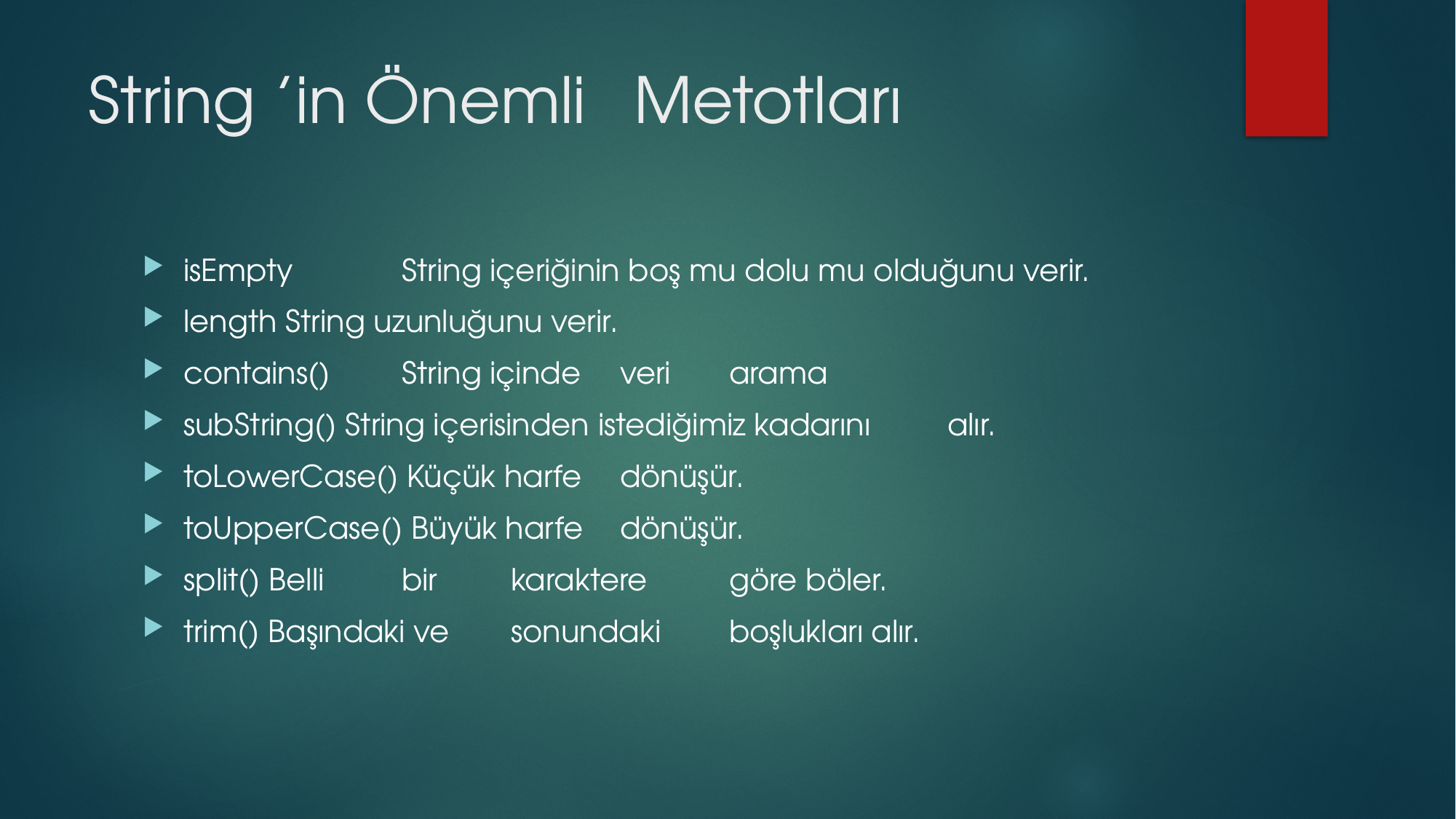

# String ’in Önemli	Metotları
isEmpty	String içeriğinin boş mu dolu mu olduğunu verir.
length String uzunluğunu verir.
contains()	String içinde	veri	arama
subString() String içerisinden istediğimiz kadarını	alır.
toLowerCase() Küçük harfe	dönüşür.
toUpperCase() Büyük harfe	dönüşür.
split() Belli	bir	karaktere	göre böler.
trim() Başındaki ve	sonundaki	boşlukları alır.